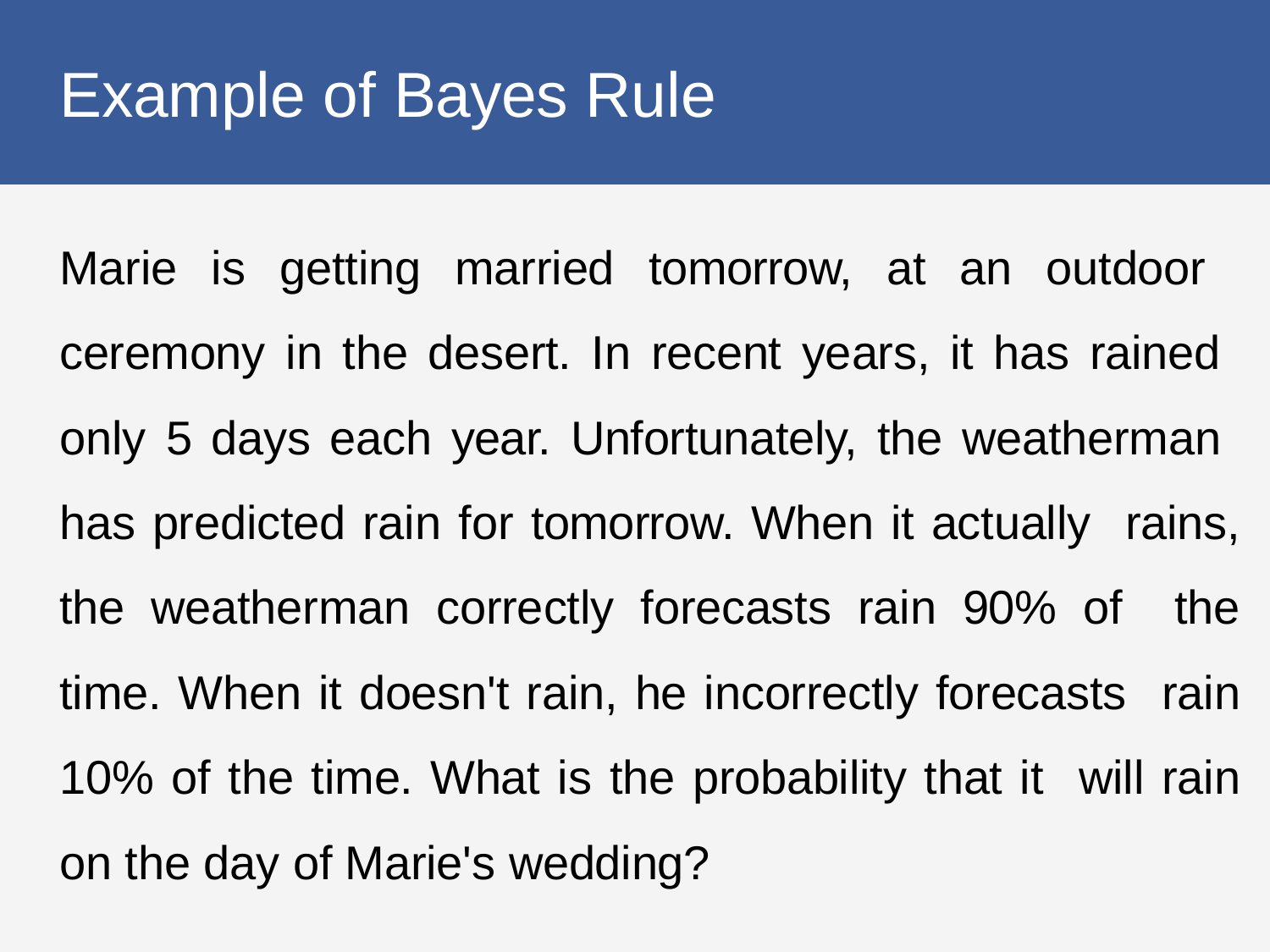

# Example of Bayes Rule
Marie is getting married tomorrow, at an outdoor  ceremony in the desert. In recent years, it has rained  only 5 days each year. Unfortunately, the weatherman  has predicted rain for tomorrow. When it actually  rains, the weatherman correctly forecasts rain 90% of  the time. When it doesn't rain, he incorrectly forecasts  rain 10% of the time. What is the probability that it  will rain on the day of Marie's wedding?